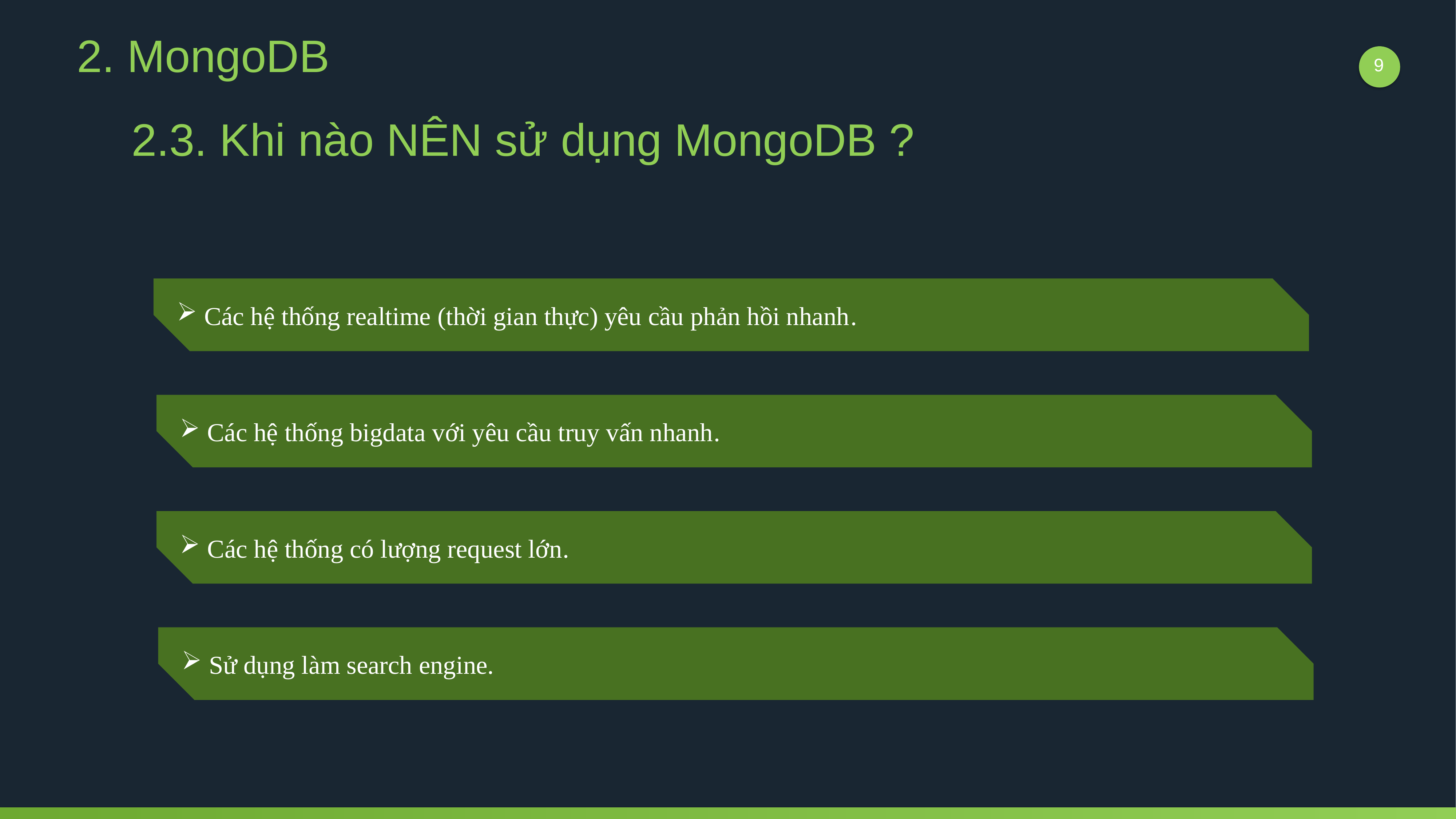

2. MongoDB
9
2.3. Khi nào NÊN sử dụng MongoDB ?
Các hệ thống realtime (thời gian thực) yêu cầu phản hồi nhanh.
Các hệ thống bigdata với yêu cầu truy vấn nhanh.
Các hệ thống có lượng request lớn.
Sử dụng làm search engine.